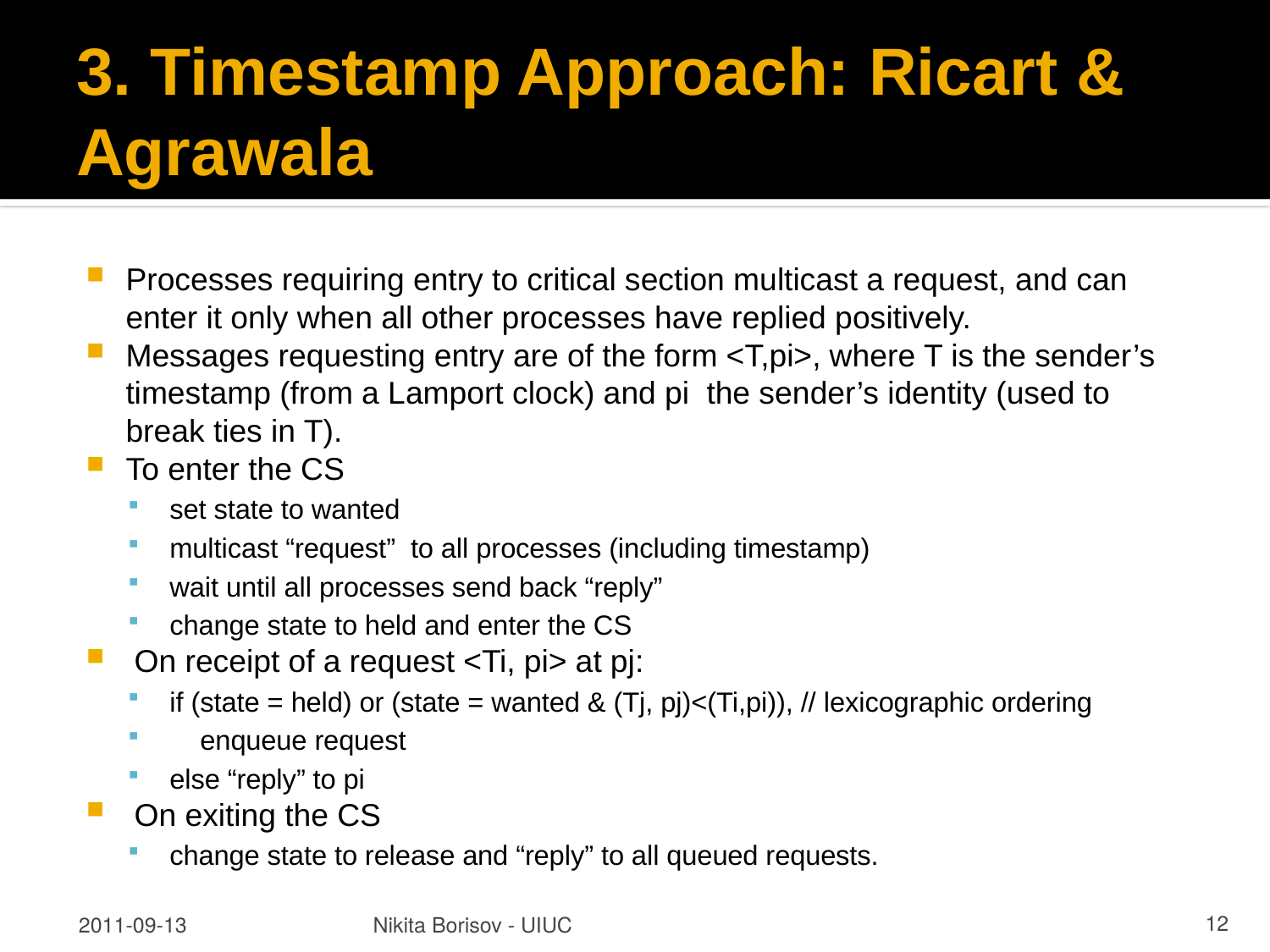

# 3. Timestamp Approach: Ricart & Agrawala
Processes requiring entry to critical section multicast a request, and can enter it only when all other processes have replied positively.
Messages requesting entry are of the form <T,pi>, where T is the sender’s timestamp (from a Lamport clock) and pi  the sender’s identity (used to break ties in T).
To enter the CS
 set state to wanted
 multicast “request”  to all processes (including timestamp)
 wait until all processes send back “reply”
 change state to held and enter the CS
 On receipt of a request <Ti, pi> at pj:
 if (state = held) or (state = wanted & (Tj, pj)<(Ti,pi)), // lexicographic ordering
     enqueue request
 else “reply” to pi
 On exiting the CS
 change state to release and “reply” to all queued requests.
2011-09-13
Nikita Borisov - UIUC
12